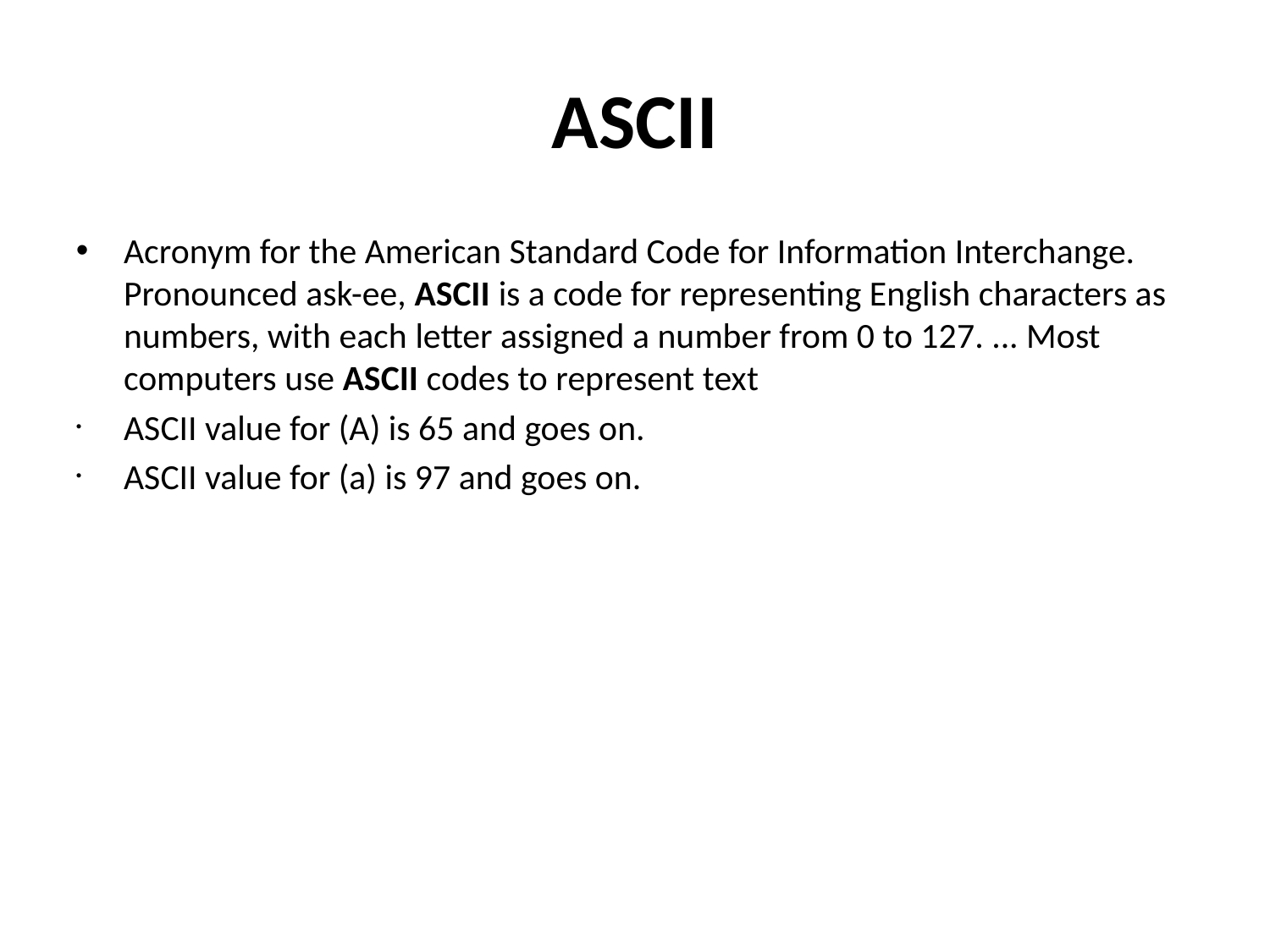

ASCII
Acronym for the American Standard Code for Information Interchange. Pronounced ask-ee, ASCII is a code for representing English characters as numbers, with each letter assigned a number from 0 to 127. ... Most computers use ASCII codes to represent text
ASCII value for (A) is 65 and goes on.
ASCII value for (a) is 97 and goes on.